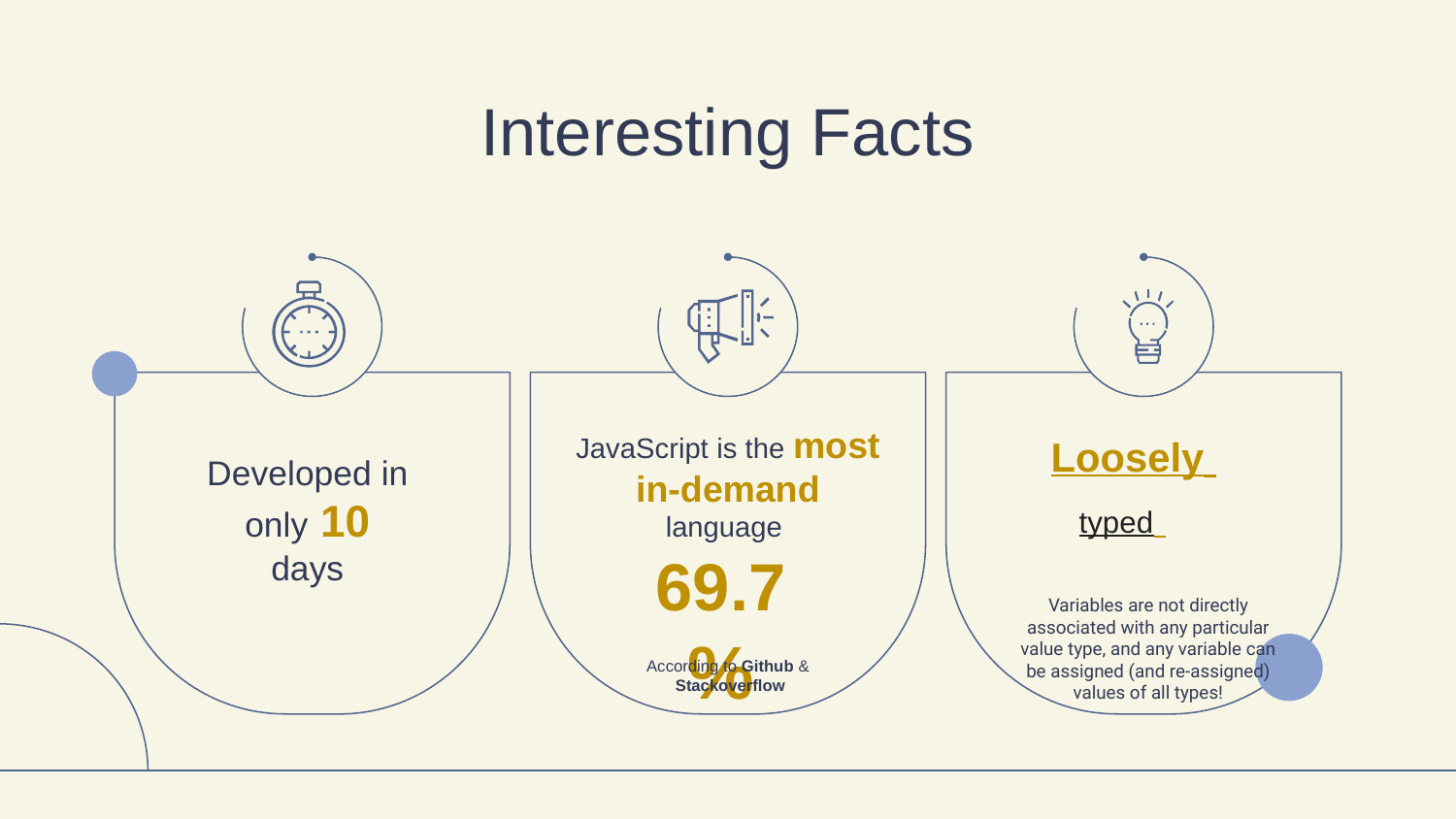

Interesting Facts

JavaScript is the most in-demand language

   Loosely
     typed

Variables are not directly associated with any particular value type, and any variable can be assigned (and re-assigned) values of all types!

# Developed in
only 10
days
69.7 %

According to Github &
 Stackoverflow